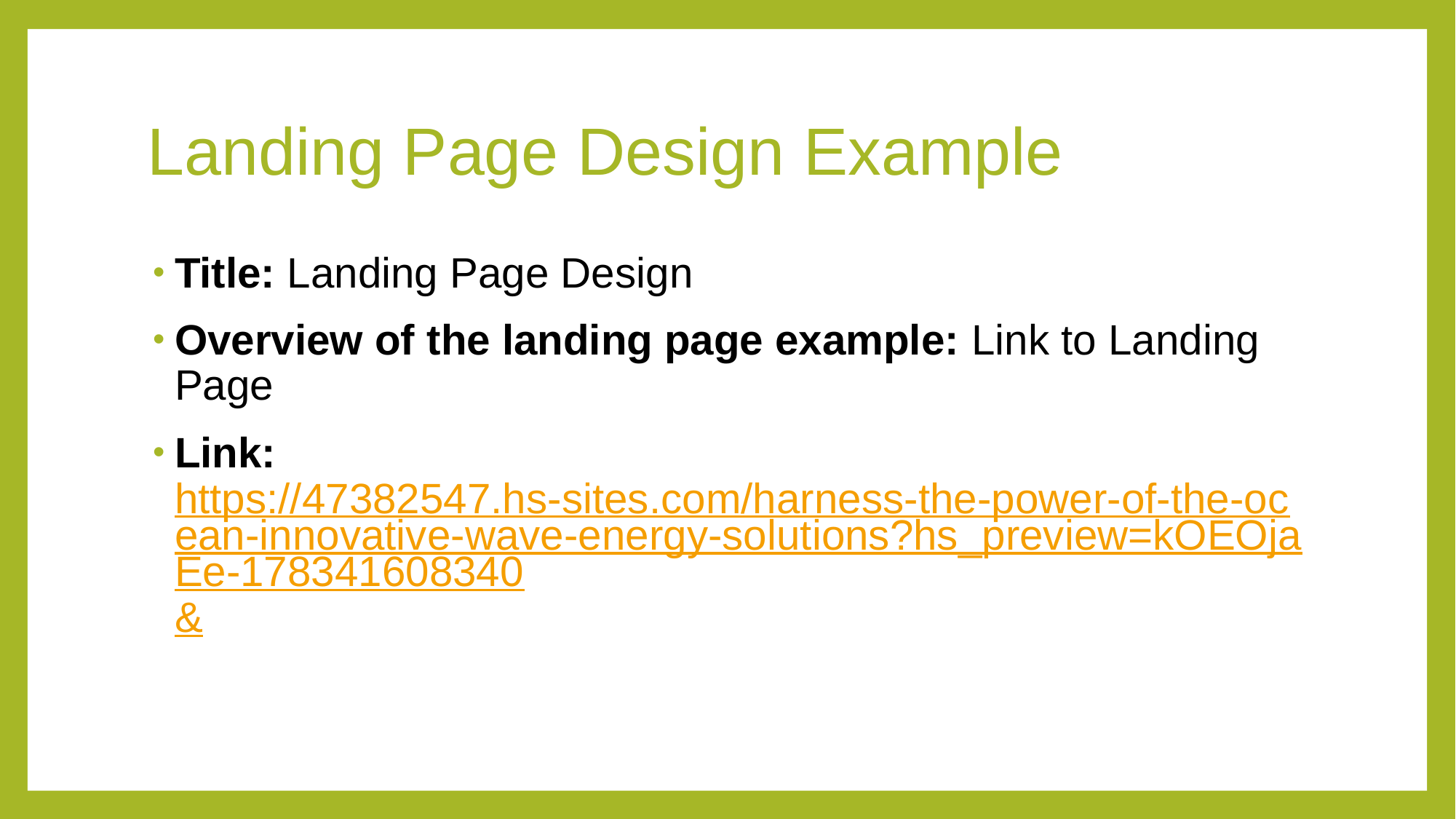

# Landing Page Design Example
Title: Landing Page Design
Overview of the landing page example: Link to Landing Page
Link: https://47382547.hs-sites.com/harness-the-power-of-the-ocean-innovative-wave-energy-solutions?hs_preview=kOEOjaEe-178341608340&